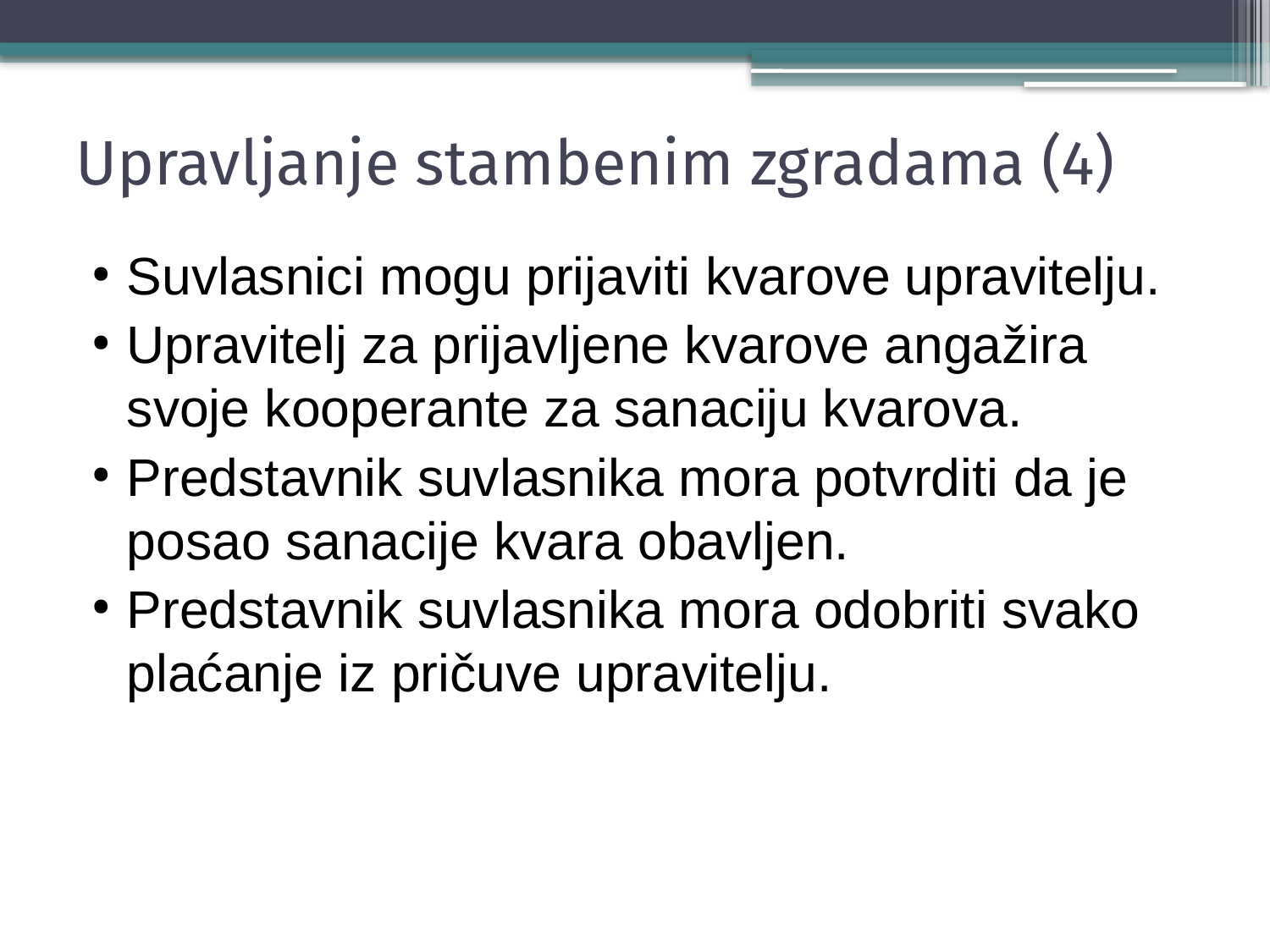

# Upravljanje stambenim zgradama (4)
Suvlasnici mogu prijaviti kvarove upravitelju.
Upravitelj za prijavljene kvarove angažira svoje kooperante za sanaciju kvarova.
Predstavnik suvlasnika mora potvrditi da je posao sanacije kvara obavljen.
Predstavnik suvlasnika mora odobriti svako plaćanje iz pričuve upravitelju.